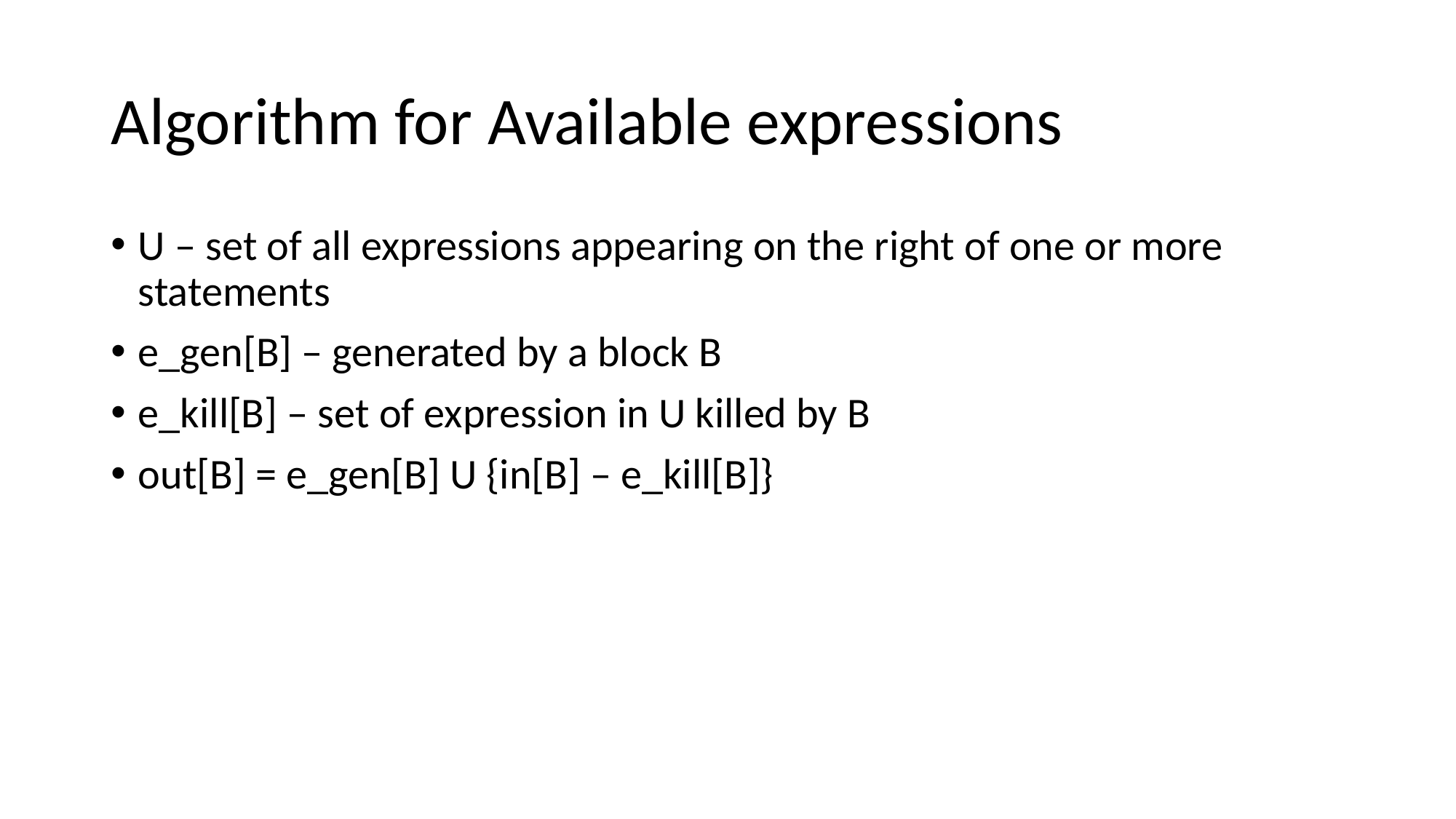

# Algorithm for Available expressions
U – set of all expressions appearing on the right of one or more statements
e_gen[B] – generated by a block B
e_kill[B] – set of expression in U killed by B
out[B] = e_gen[B] U {in[B] – e_kill[B]}